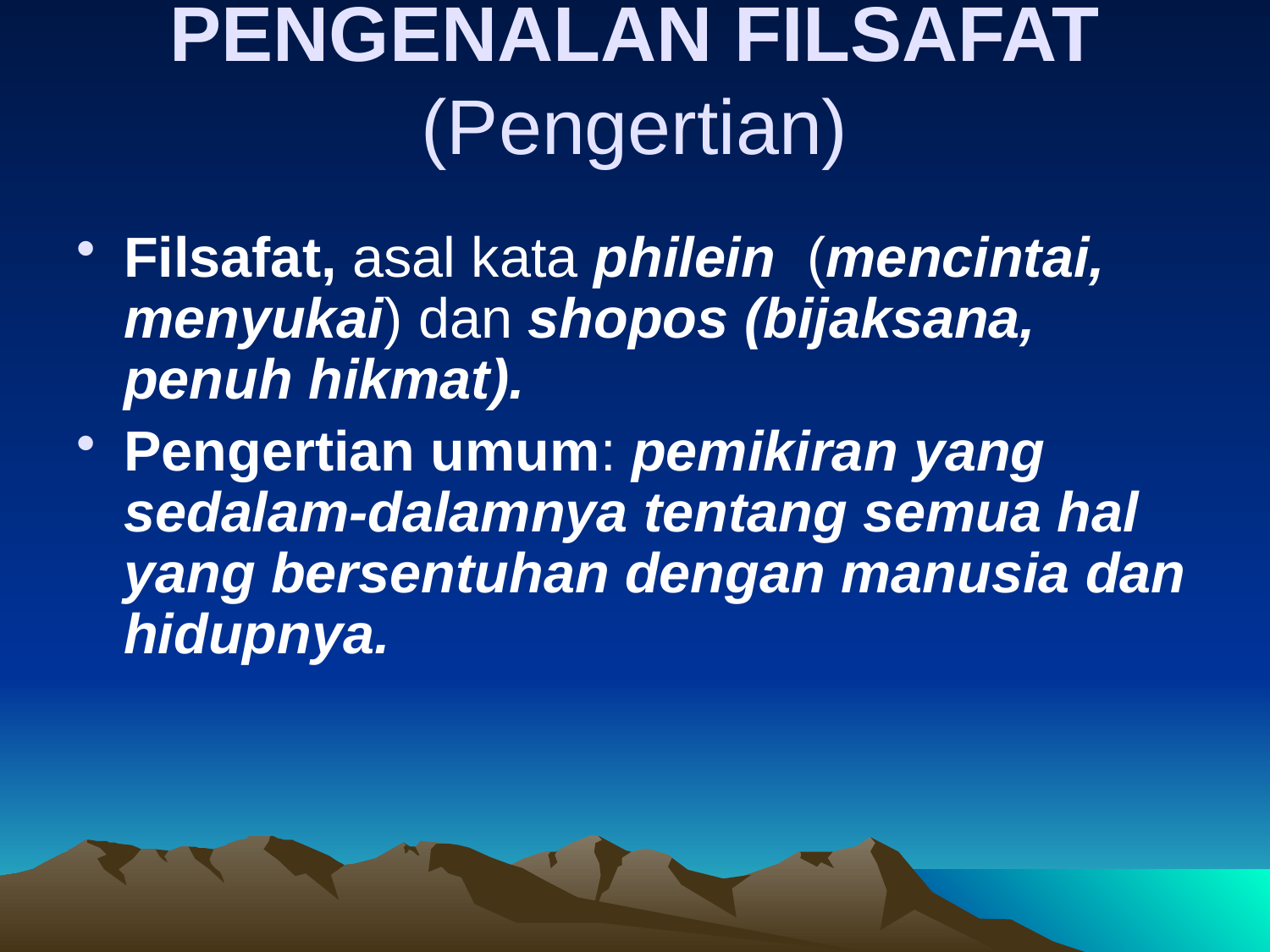

# PENGENALAN FILSAFAT (Pengertian)
Filsafat, asal kata philein  (mencintai, menyukai) dan shopos (bijaksana, penuh hikmat).
Pengertian umum: pemikiran yang sedalam-dalamnya tentang semua hal yang bersentuhan dengan manusia dan hidupnya.